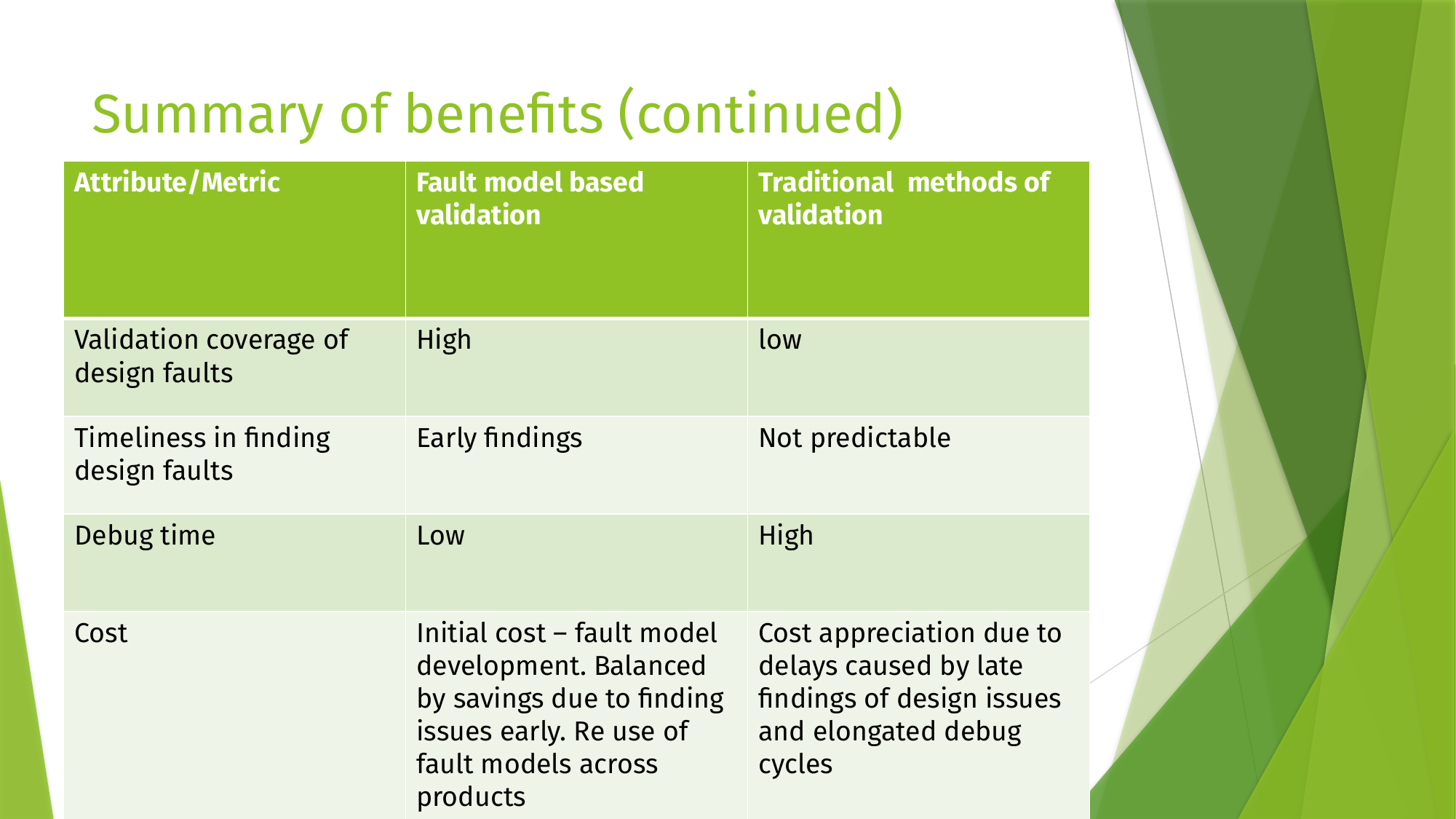

# Summary of benefits (continued)
| Attribute/Metric | Fault model based validation | Traditional methods of validation |
| --- | --- | --- |
| Validation coverage of design faults | High | low |
| Timeliness in finding design faults | Early findings | Not predictable |
| Debug time | Low | High |
| Cost | Initial cost – fault model development. Balanced by savings due to finding issues early. Re use of fault models across products | Cost appreciation due to delays caused by late findings of design issues and elongated debug cycles |